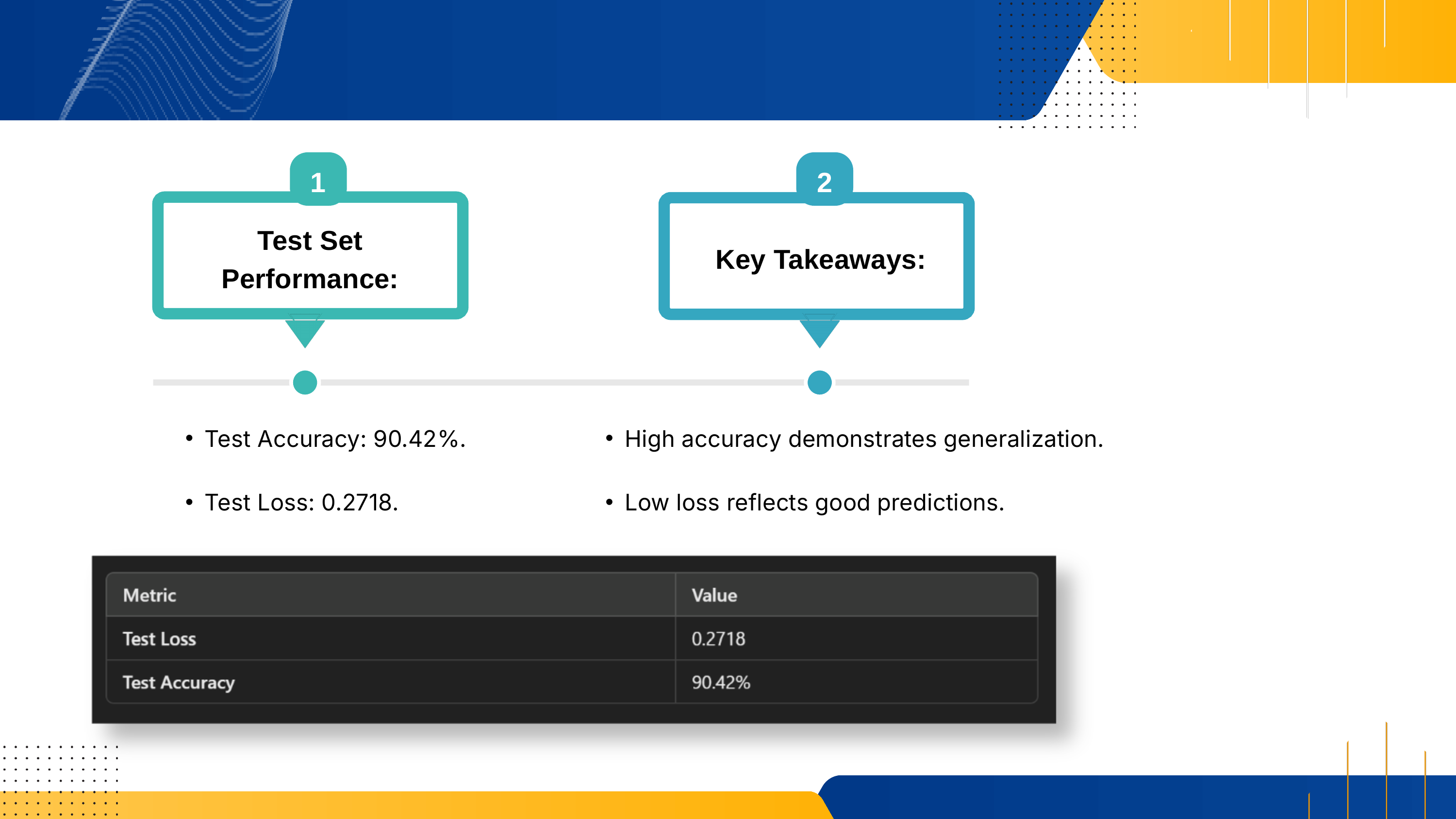

1
2

Test Set Performance:
Key Takeaways:

Test Accuracy: 90.42%.

Test Loss: 0.2718.

High accuracy demonstrates generalization.

Low loss reflects good predictions.